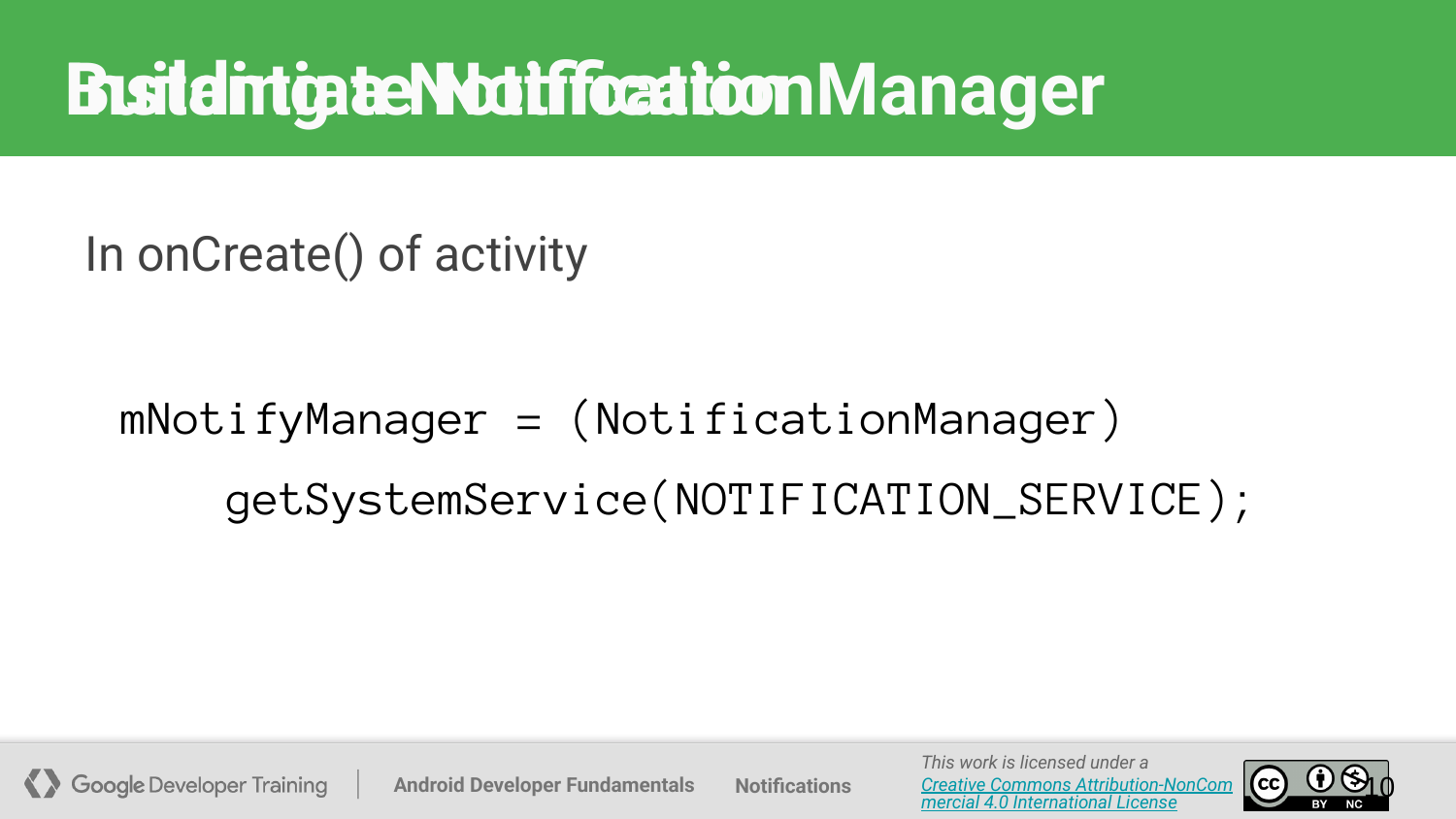

Building a Notification
# Instantiate NotificationManager
In onCreate() of activity

mNotifyManager = (NotificationManager)
    getSystemService(NOTIFICATION_SERVICE);

10